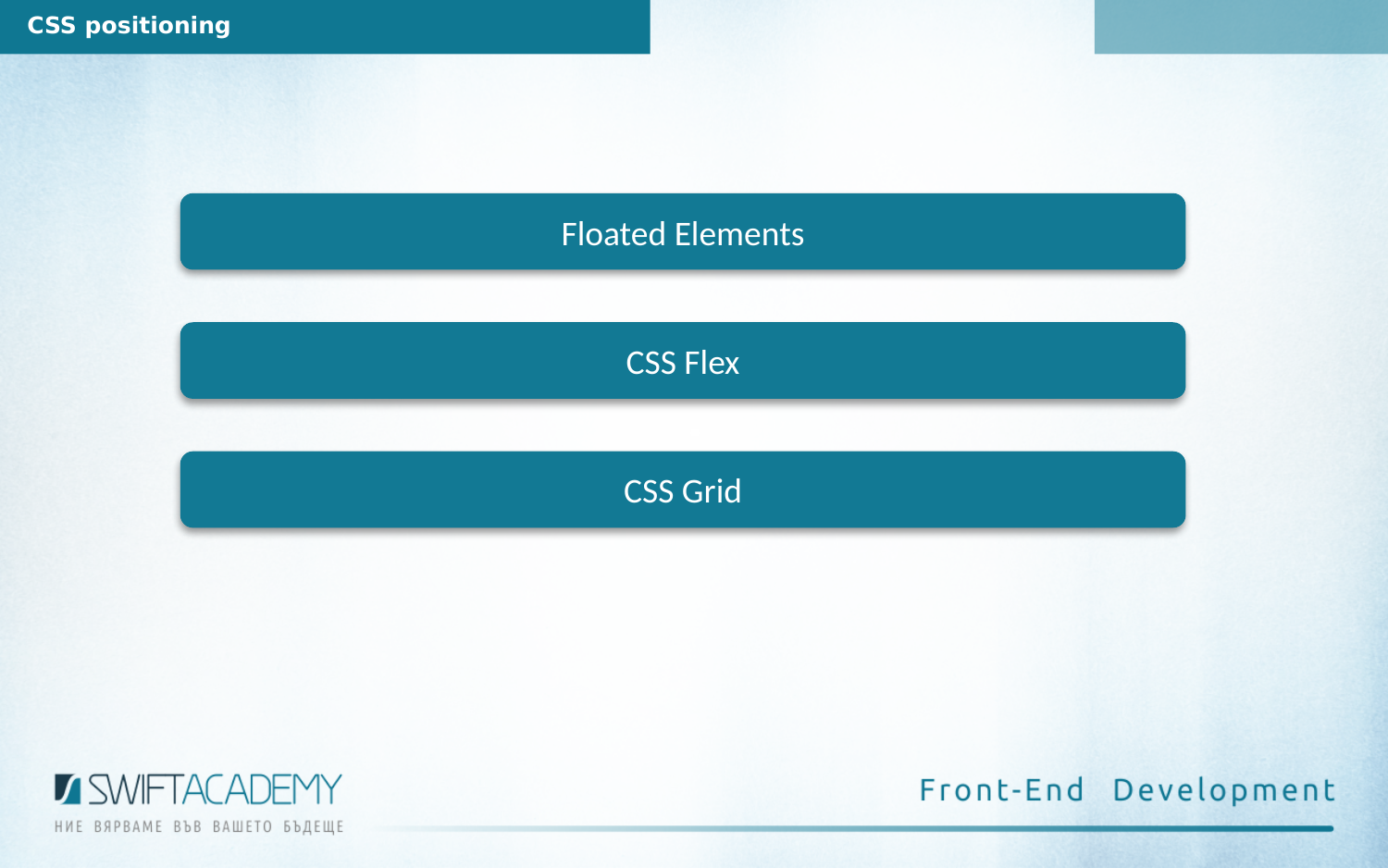

CSS positioning
Floated Elements
CSS Flex
CSS Grid